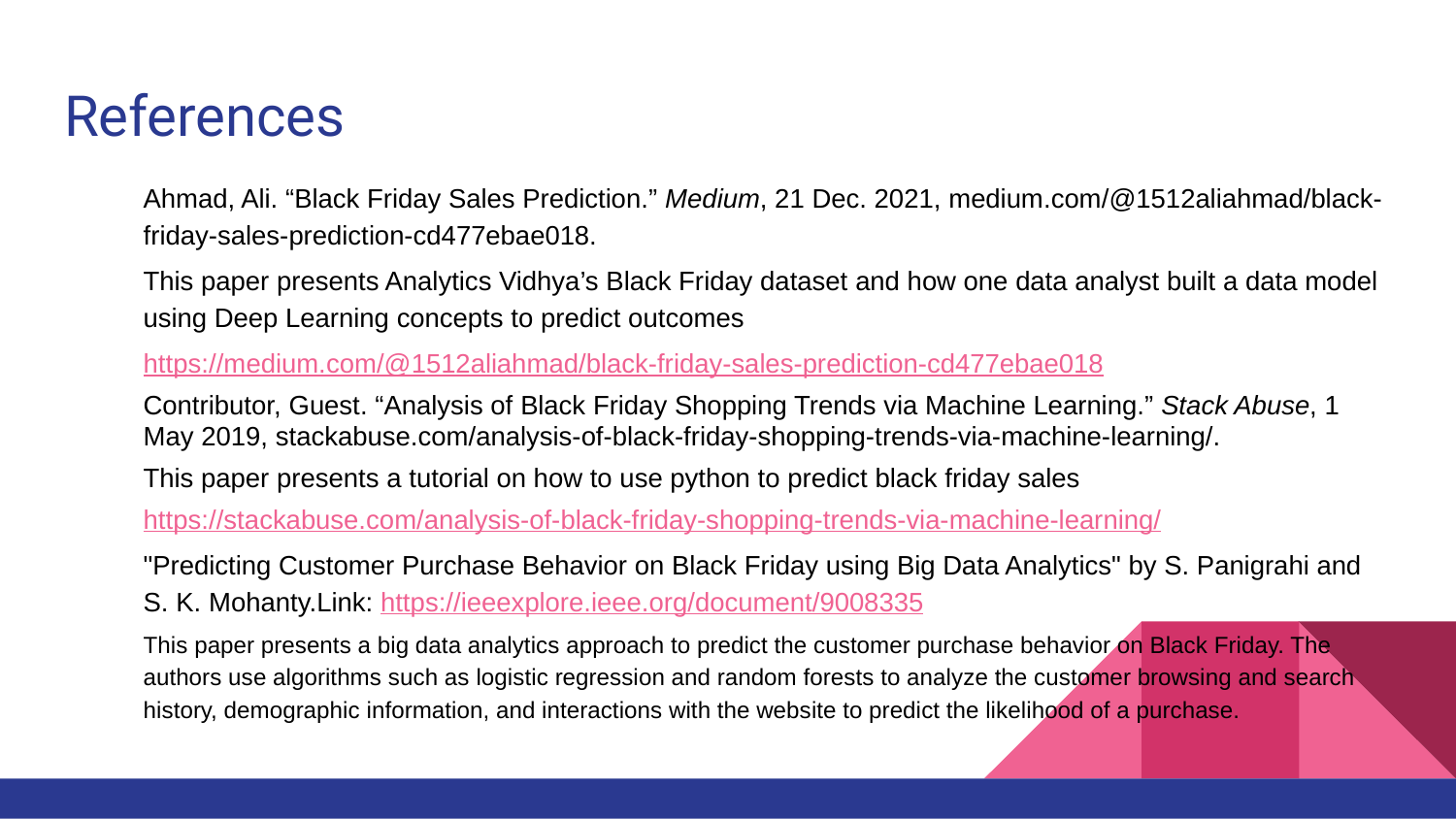

# References
Ahmad, Ali. “Black Friday Sales Prediction.” Medium, 21 Dec. 2021, medium.com/@1512aliahmad/black-friday-sales-prediction-cd477ebae018.
This paper presents Analytics Vidhya’s Black Friday dataset and how one data analyst built a data model using Deep Learning concepts to predict outcomes
https://medium.com/@1512aliahmad/black-friday-sales-prediction-cd477ebae018
Contributor, Guest. “Analysis of Black Friday Shopping Trends via Machine Learning.” Stack Abuse, 1 May 2019, stackabuse.com/analysis-of-black-friday-shopping-trends-via-machine-learning/.
This paper presents a tutorial on how to use python to predict black friday sales
https://stackabuse.com/analysis-of-black-friday-shopping-trends-via-machine-learning/
"Predicting Customer Purchase Behavior on Black Friday using Big Data Analytics" by S. Panigrahi and S. K. Mohanty.Link: https://ieeexplore.ieee.org/document/9008335
This paper presents a big data analytics approach to predict the customer purchase behavior on Black Friday. The authors use algorithms such as logistic regression and random forests to analyze the customer browsing and search history, demographic information, and interactions with the website to predict the likelihood of a purchase.